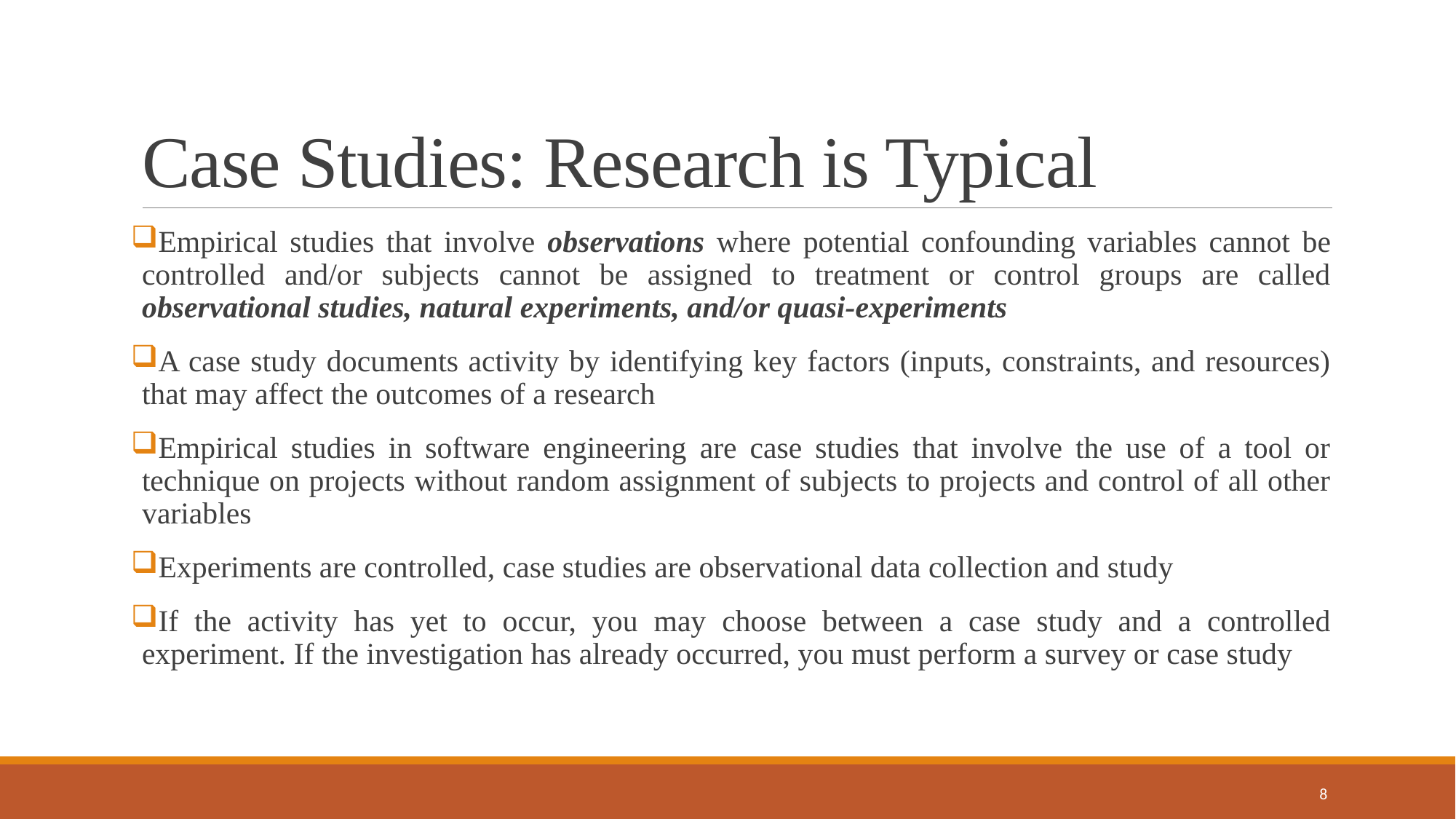

# Case Studies: Research is Typical
Empirical studies that involve observations where potential confounding variables cannot be controlled and/or subjects cannot be assigned to treatment or control groups are called observational studies, natural experiments, and/or quasi-experiments
A case study documents activity by identifying key factors (inputs, constraints, and resources) that may affect the outcomes of a research
Empirical studies in software engineering are case studies that involve the use of a tool or technique on projects without random assignment of subjects to projects and control of all other variables
Experiments are controlled, case studies are observational data collection and study
If the activity has yet to occur, you may choose between a case study and a controlled experiment. If the investigation has already occurred, you must perform a survey or case study
8